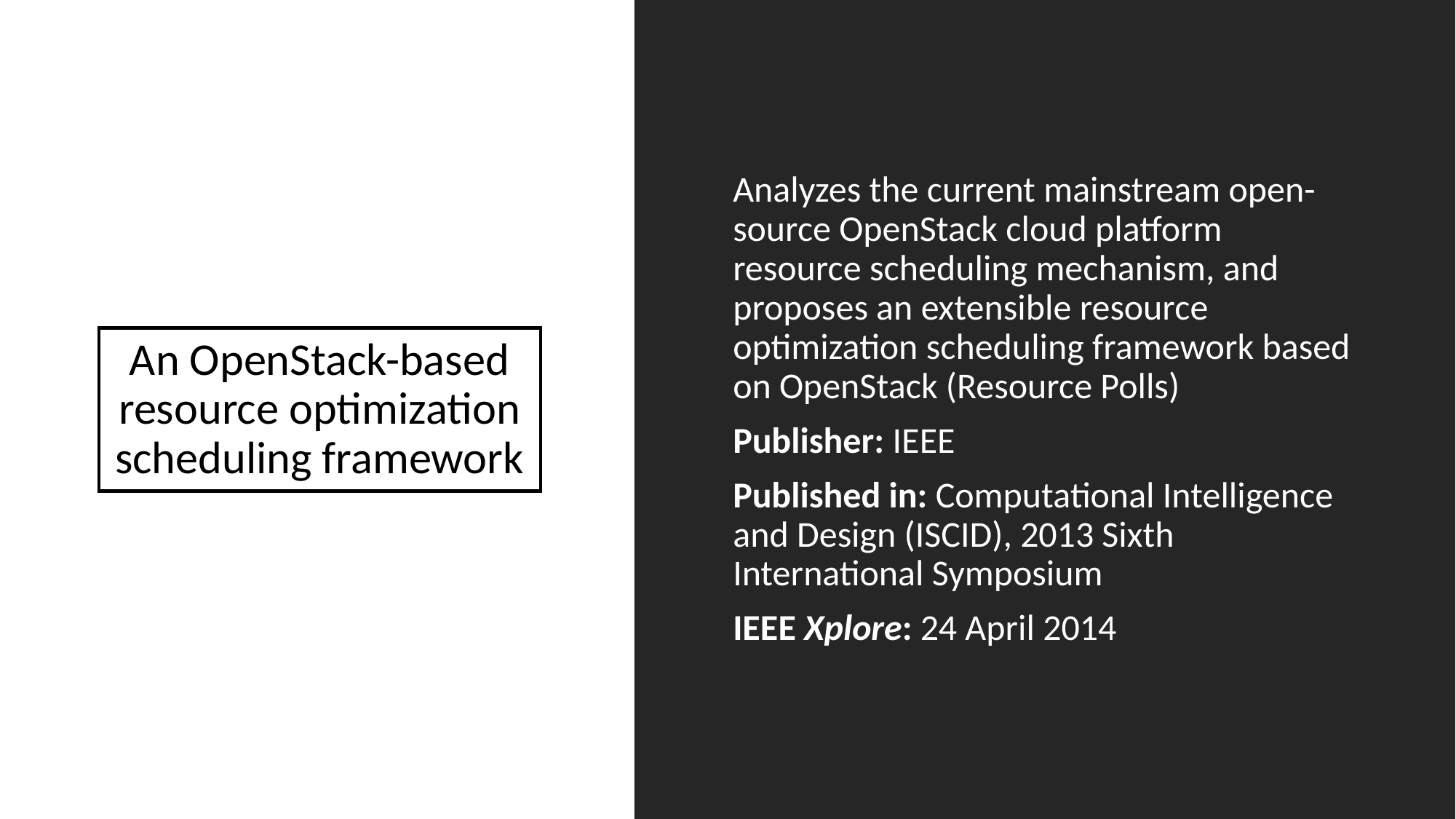

Analyzes the current mainstream open-source OpenStack cloud platform resource scheduling mechanism, and proposes an extensible resource optimization scheduling framework based on OpenStack (Resource Polls)
Publisher: IEEE
Published in: Computational Intelligence and Design (ISCID), 2013 Sixth International Symposium
IEEE Xplore: 24 April 2014
# An OpenStack-based resource optimization scheduling framework